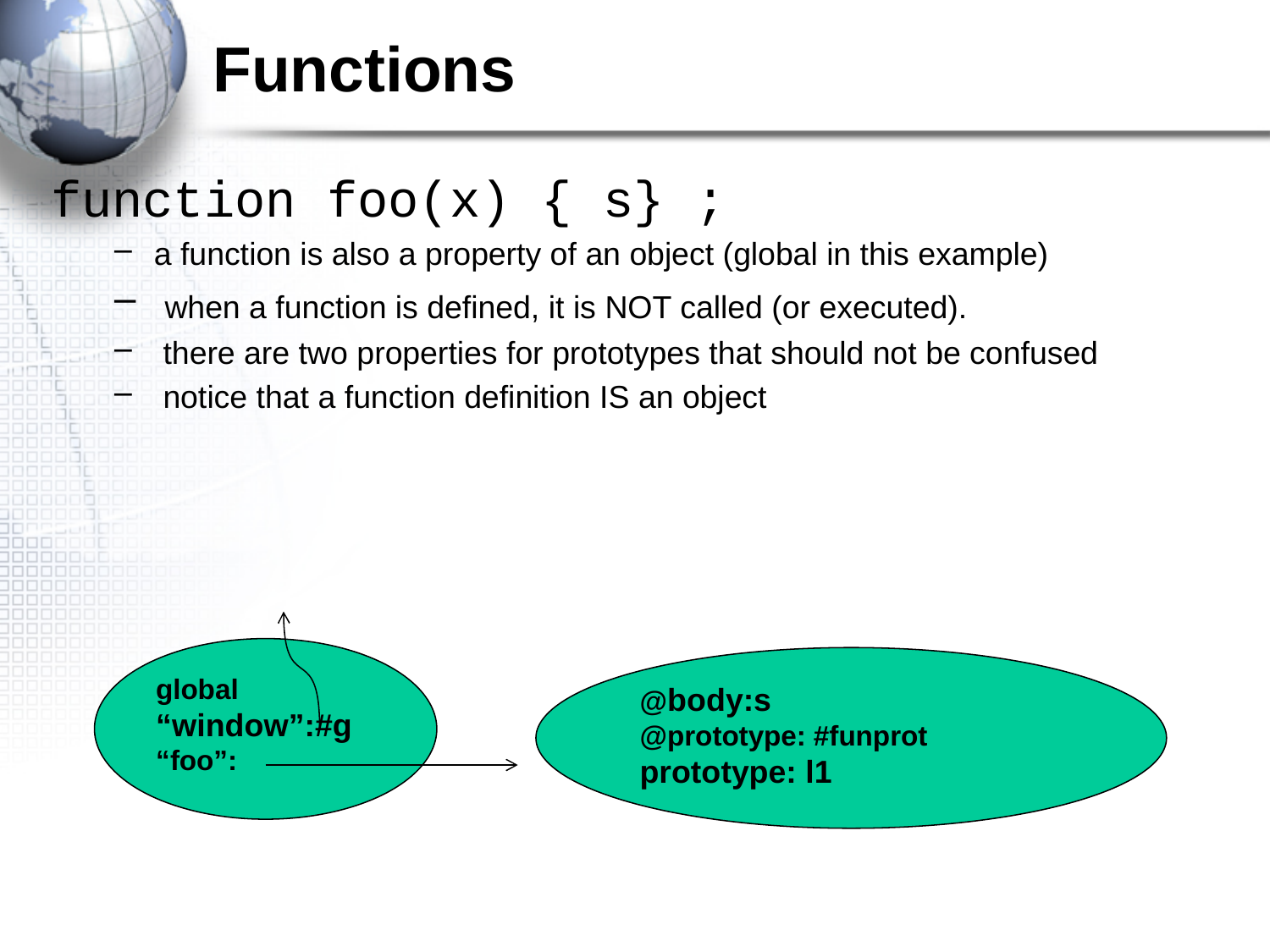

# Functions
function foo(x) { s} ;
a function is also a property of an object (global in this example)
 when a function is defined, it is NOT called (or executed).
 there are two properties for prototypes that should not be confused
 notice that a function definition IS an object

global
“window”:#g
“foo”:
@body:s
@prototype: #funprot
prototype: l1